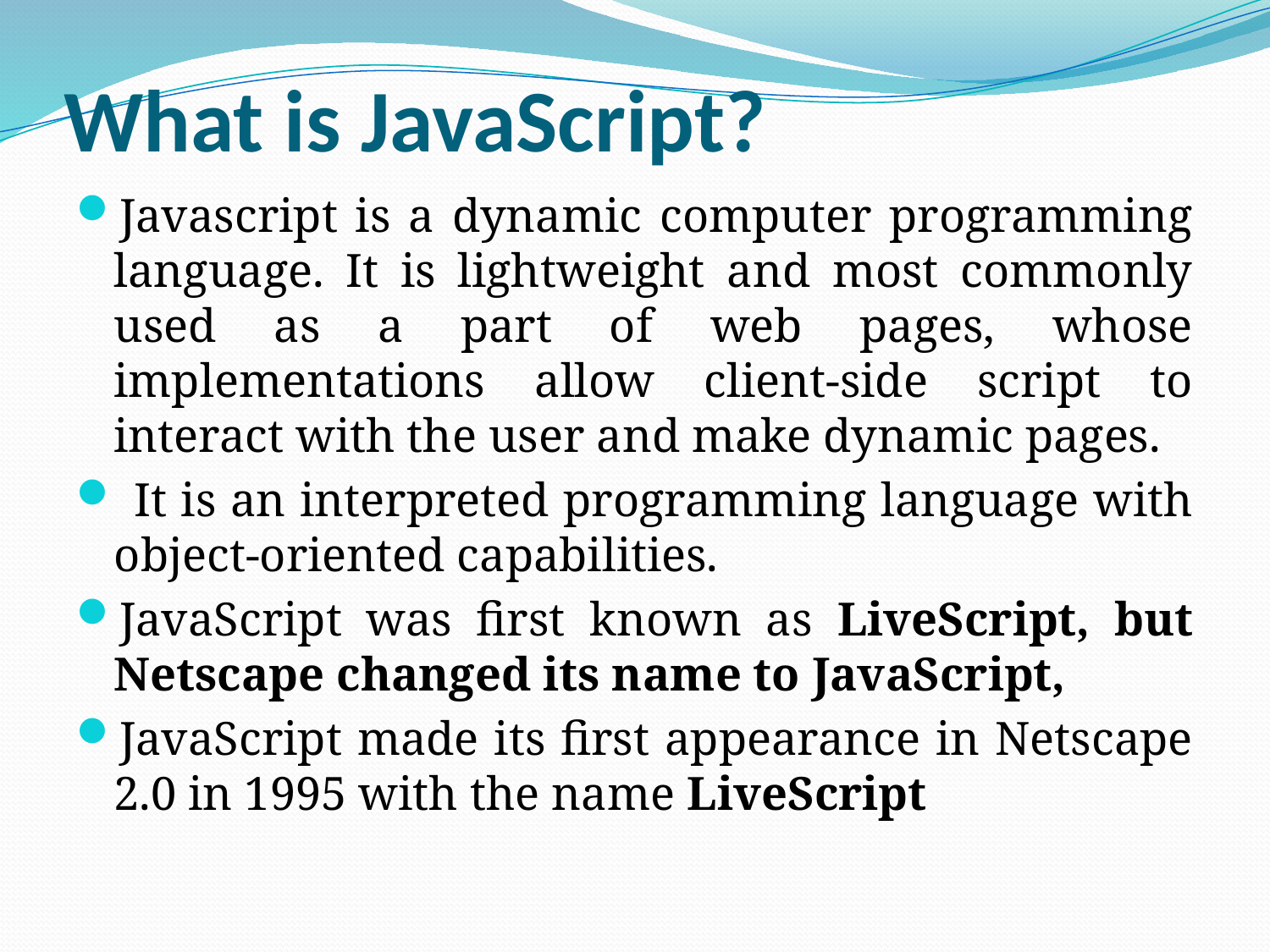

# What is JavaScript?
Javascript is a dynamic computer programming language. It is lightweight and most commonly used as a part of web pages, whose implementations allow client-side script to interact with the user and make dynamic pages.
 It is an interpreted programming language with object-oriented capabilities.
JavaScript was first known as LiveScript, but Netscape changed its name to JavaScript,
JavaScript made its first appearance in Netscape 2.0 in 1995 with the name LiveScript